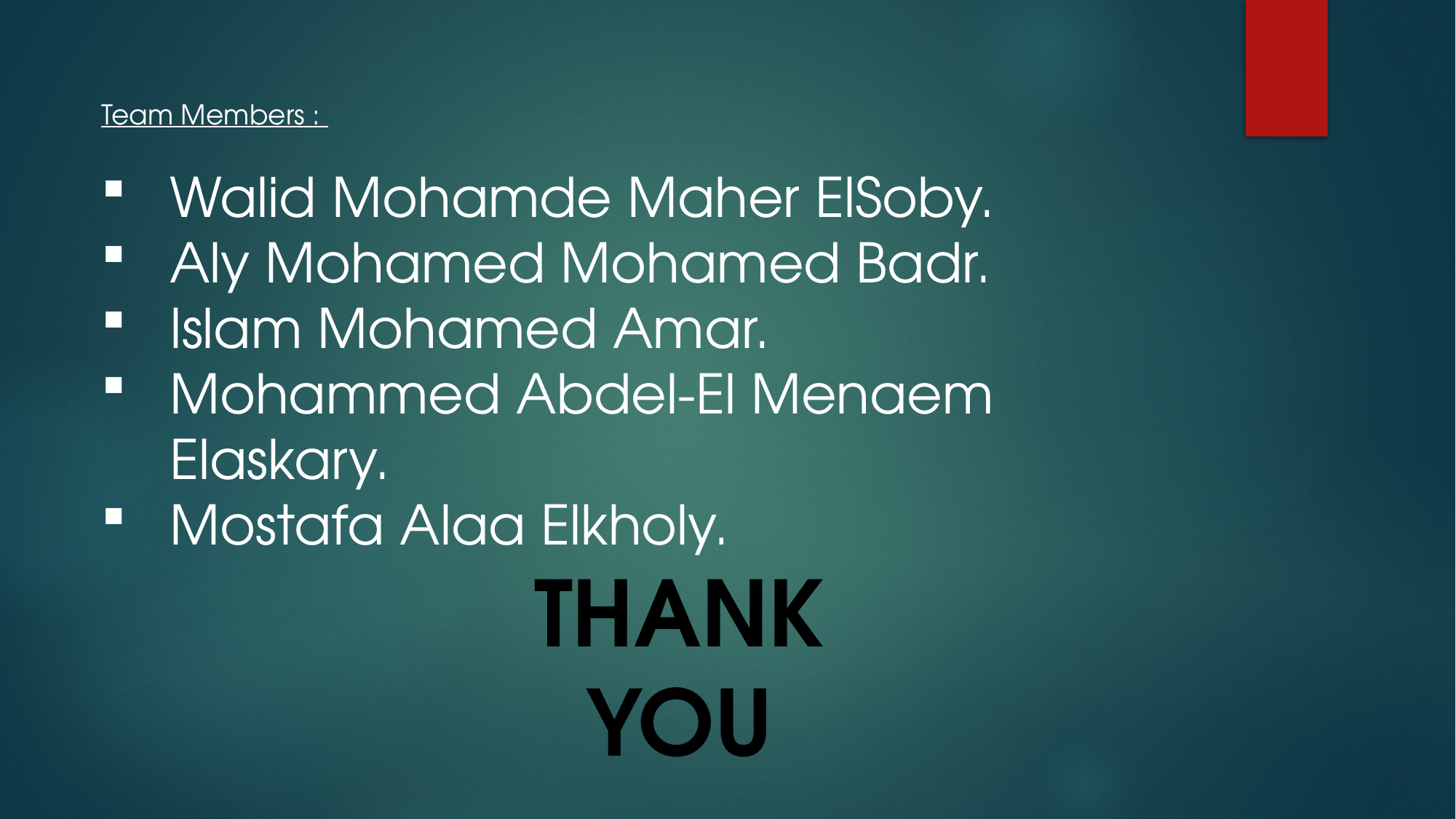

Team Members :

Walid Mohamde Maher ElSoby.
Aly Mohamed Mohamed Badr.
Islam Mohamed Amar.
Mohammed Abdel-El Menaem Elaskary.
Mostafa Alaa Elkholy.

THANK YOU